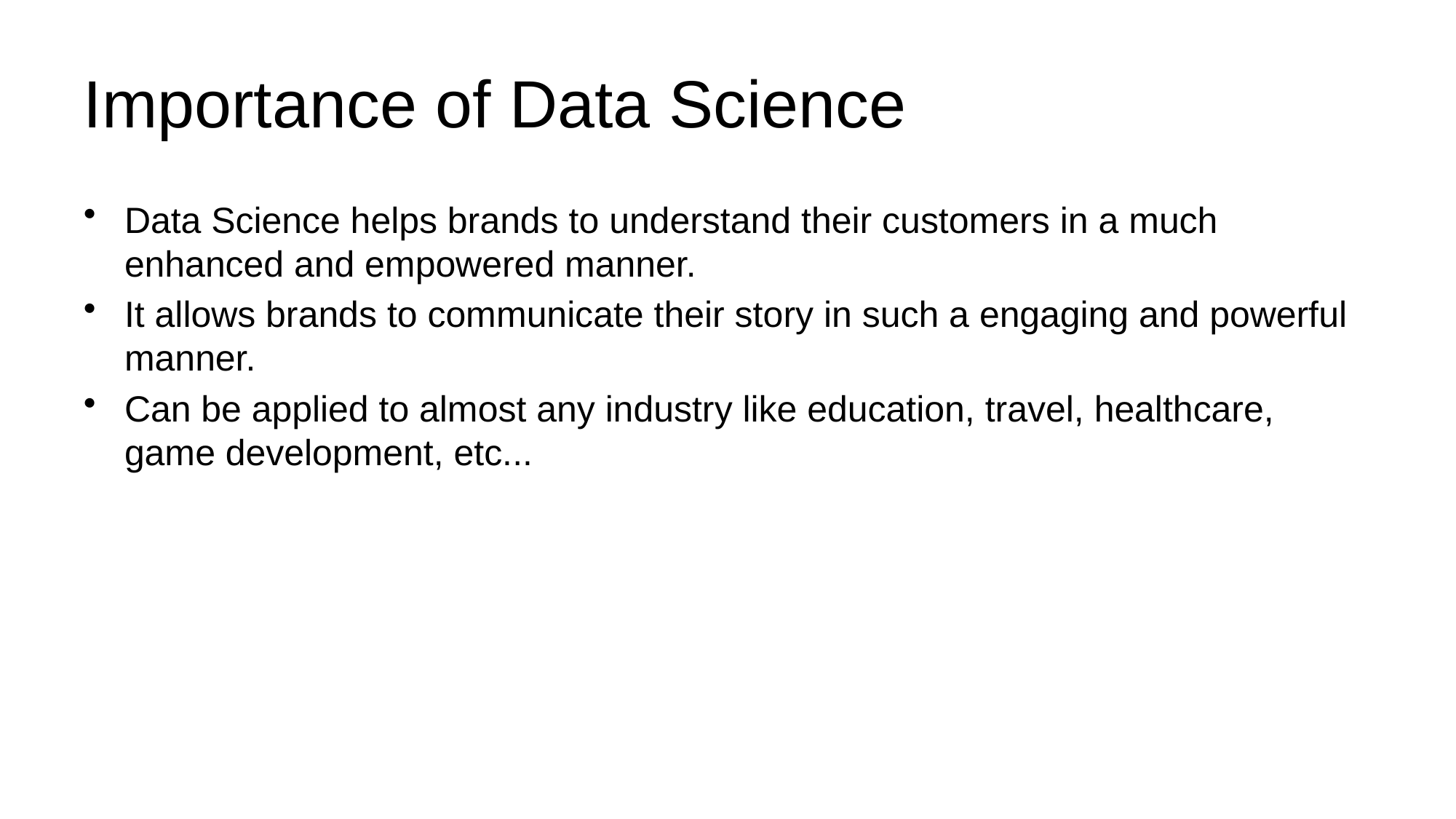

# Importance of Data Science
Data Science helps brands to understand their customers in a much enhanced and empowered manner.
It allows brands to communicate their story in such a engaging and powerful manner.
Can be applied to almost any industry like education, travel, healthcare, game development, etc...